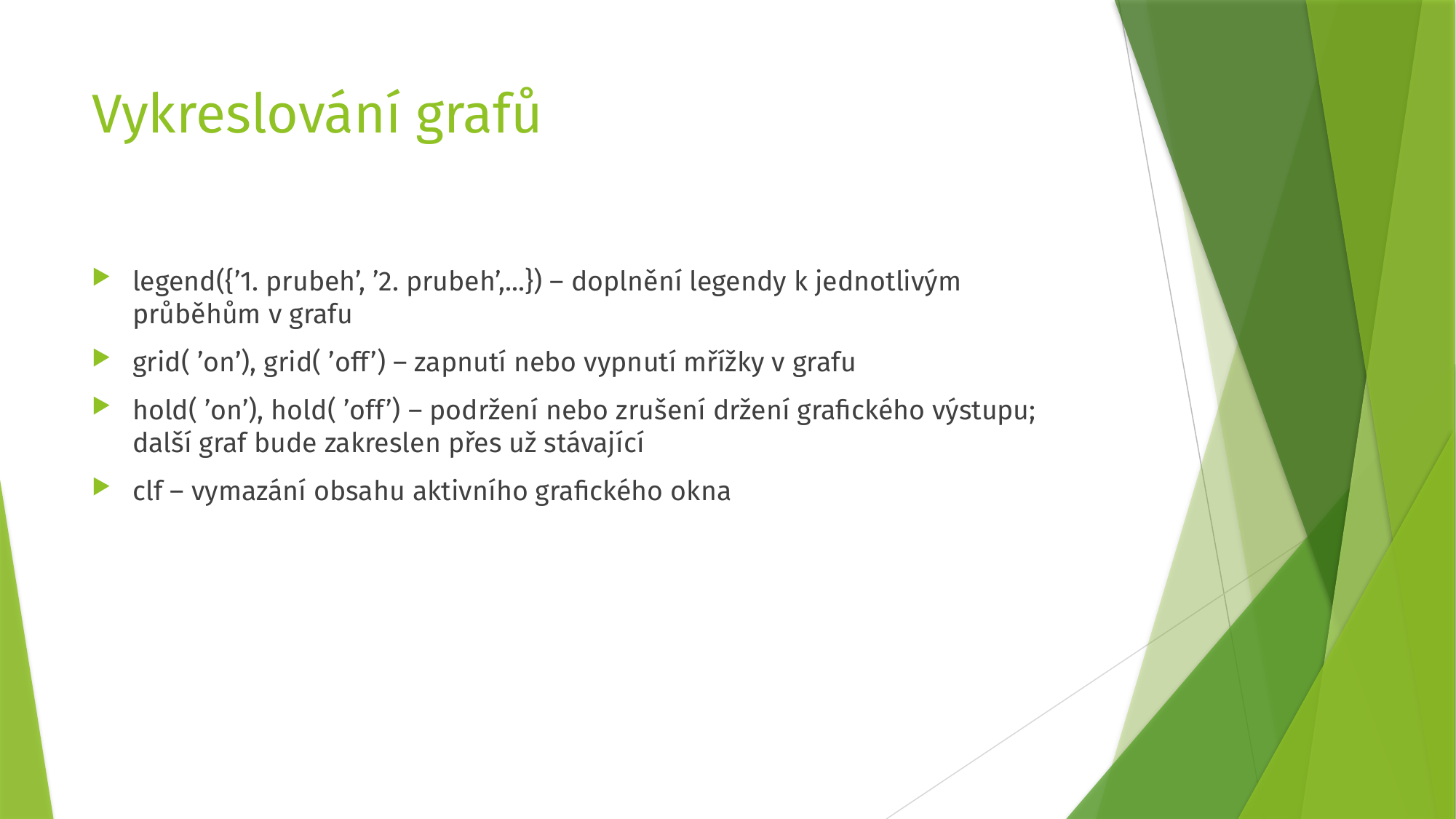

# Vykreslování grafů
legend({’1. prubeh’, ’2. prubeh’,...}) – doplnění legendy k jednotlivým průběhům v grafu
grid( ’on’), grid( ’off’) – zapnutí nebo vypnutí mřížky v grafu
hold( ’on’), hold( ’off’) – podržení nebo zrušení držení grafického výstupu; další graf bude zakreslen přes už stávající
clf – vymazání obsahu aktivního grafického okna